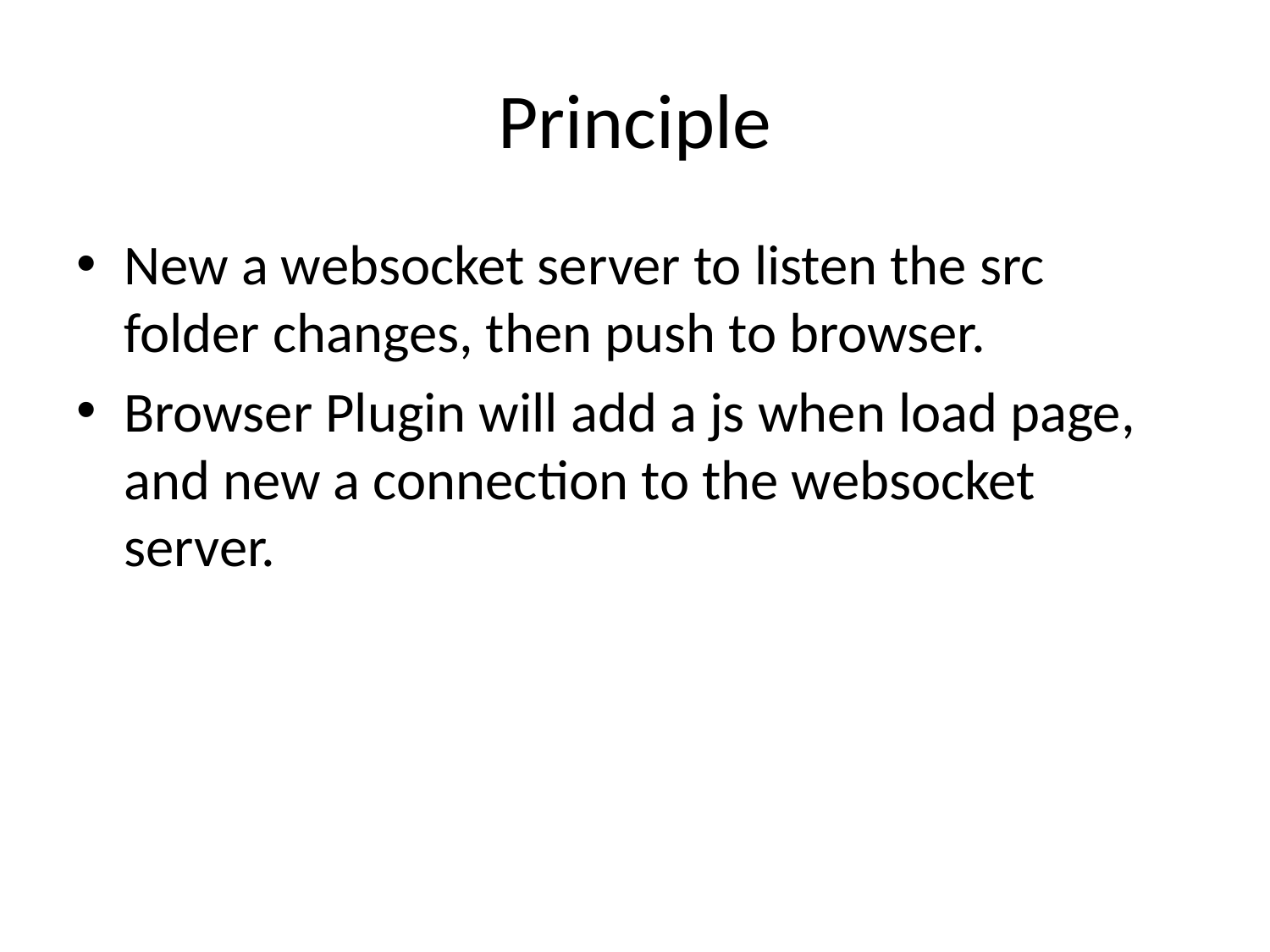

# Principle
New a websocket server to listen the src folder changes, then push to browser.
Browser Plugin will add a js when load page, and new a connection to the websocket server.